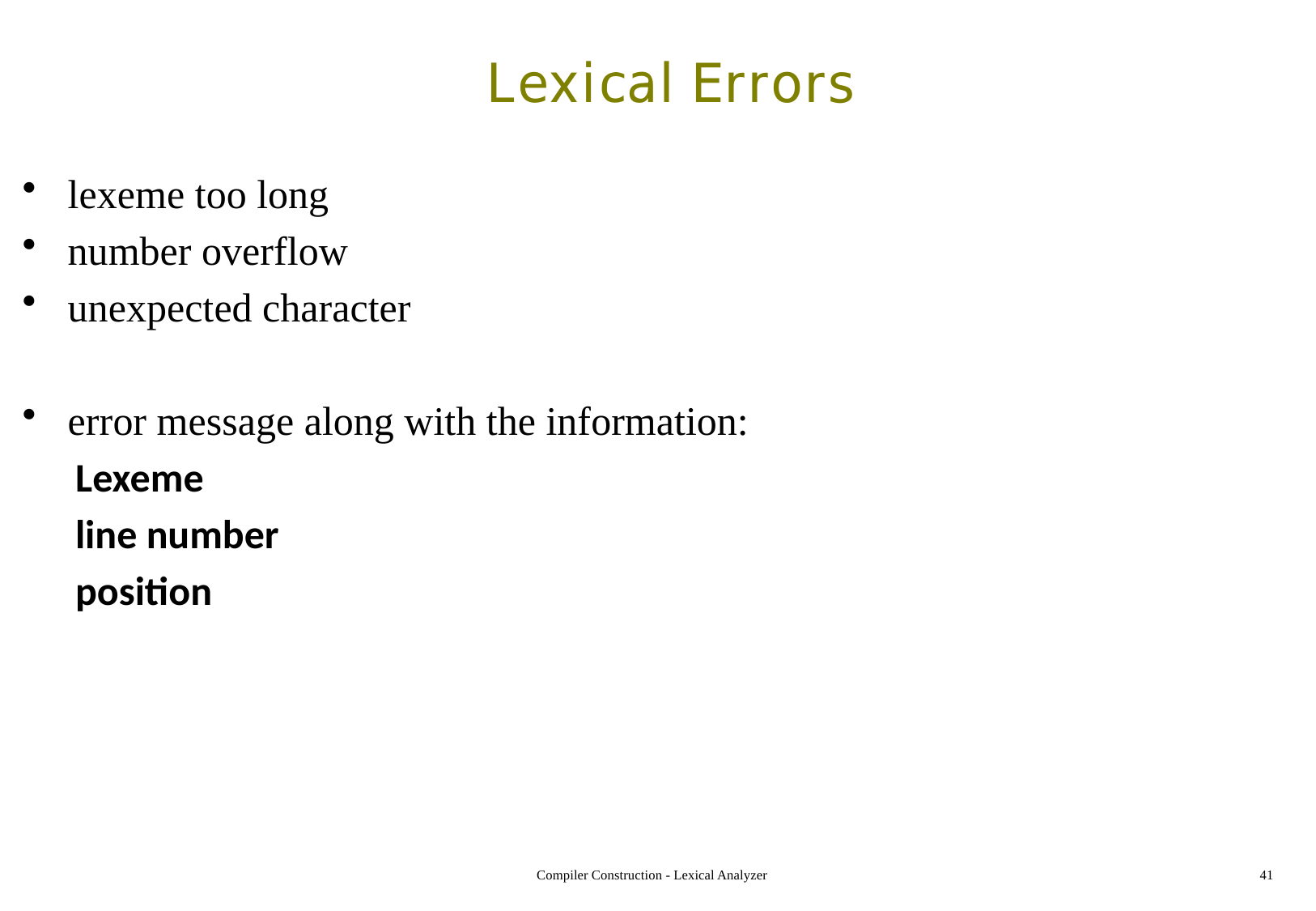

# Lexical Errors
lexeme too long
number overflow
unexpected character

error message along with the information:
Lexeme
line number
position
Compiler Construction - Lexical Analyzer
41